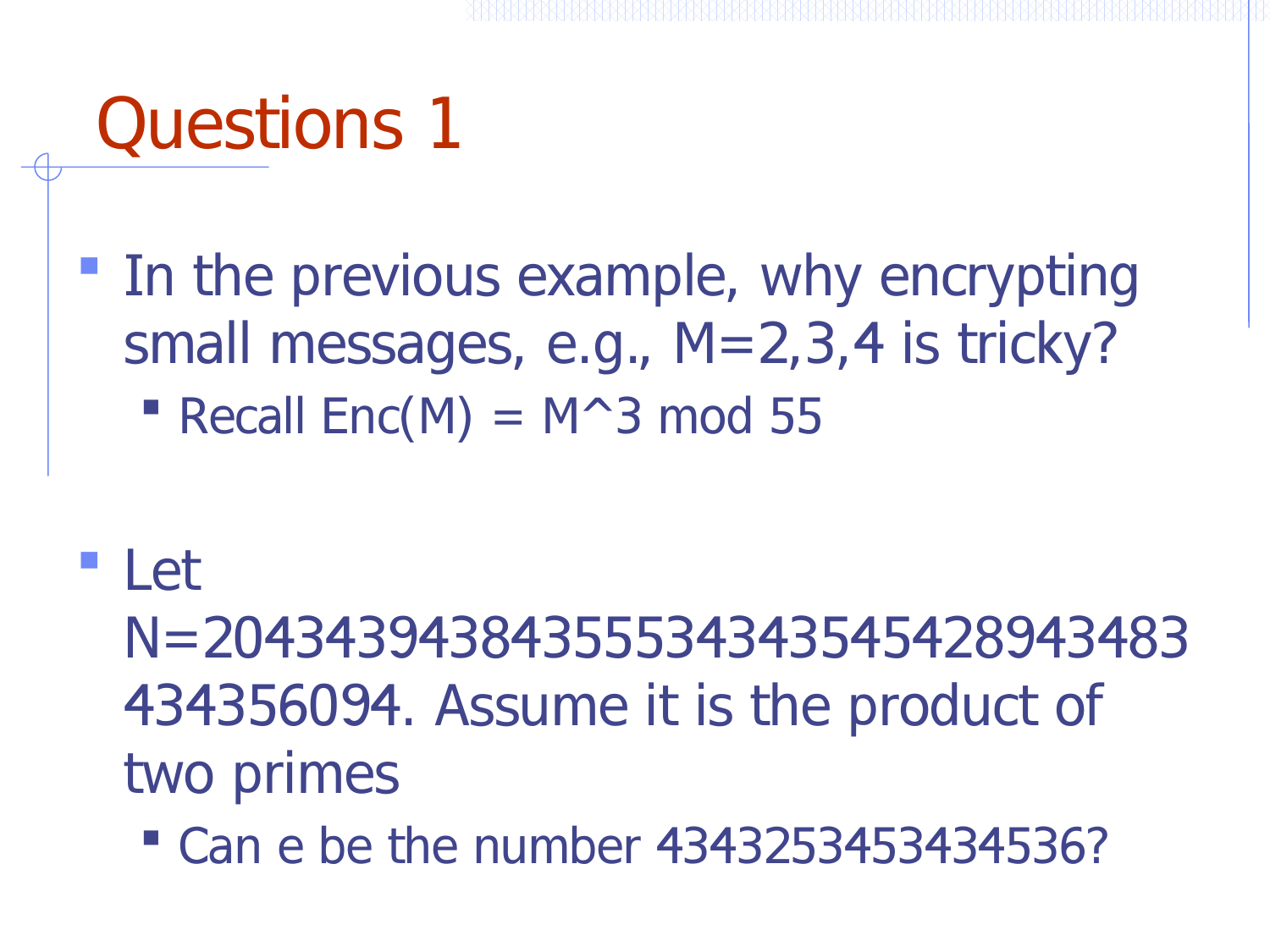

# Questions 1
In the previous example, why encrypting small messages, e.g., M=2,3,4 is tricky?
Recall Enc(M) = M^3 mod 55

Let N=20434394384355534343545428943483434356094. Assume it is the product of two primes
Can e be the number 4343253453434536?